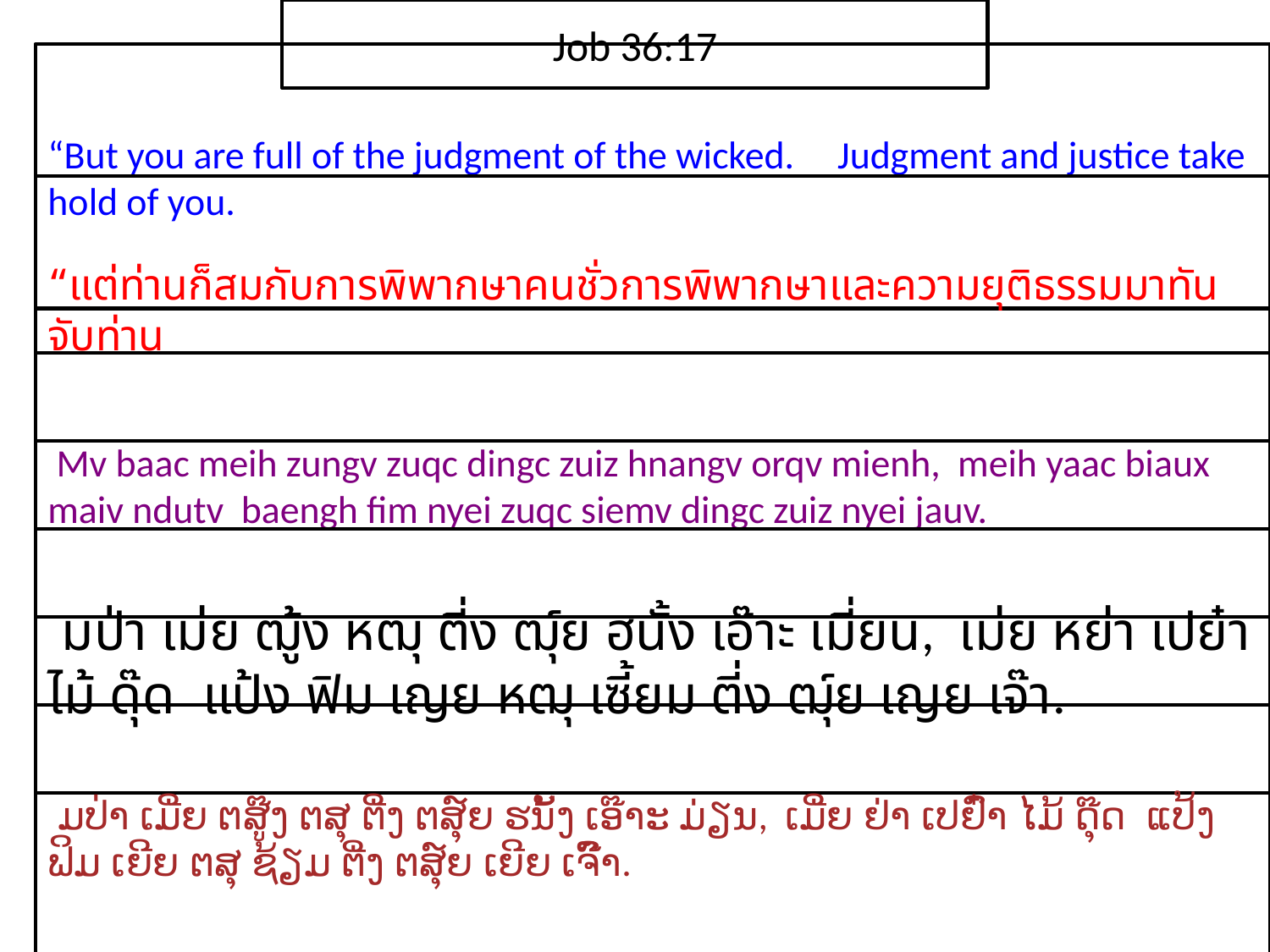

Job 36:17
“But you are full of the judgment of the wicked.     Judgment and justice take hold of you.
“แต่​ท่าน​ก็​สม​กับ​การ​พิพากษา​คน​ชั่วการ​พิพากษา​และ​ความ​ยุติธรรม​มา​ทัน​จับ​ท่าน
 Mv baac meih zungv zuqc dingc zuiz hnangv orqv mienh,  meih yaac biaux maiv ndutv  baengh fim nyei zuqc siemv dingc zuiz nyei jauv.
 มป่า เม่ย ฒู้ง หฒุ ตี่ง ฒุ์ย ฮนั้ง เอ๊าะ เมี่ยน,  เม่ย หย่า เปย๋า ไม้ ดุ๊ด  แป้ง ฟิม เญย หฒุ เซี้ยม ตี่ง ฒุ์ย เญย เจ๊า.
 ມປ່າ ເມີ່ຍ ຕສູ໊ງ ຕສຸ ຕີ່ງ ຕສຸ໌ຍ ຮນັ້ງ ເອ໊າະ ມ່ຽນ,  ເມີ່ຍ ຢ່າ ເປຢົ໋າ ໄມ້ ດຸ໊ດ  ແປ້ງ ຟິມ ເຍີຍ ຕສຸ ຊ້ຽມ ຕີ່ງ ຕສຸ໌ຍ ເຍີຍ ເຈົ໊າ.